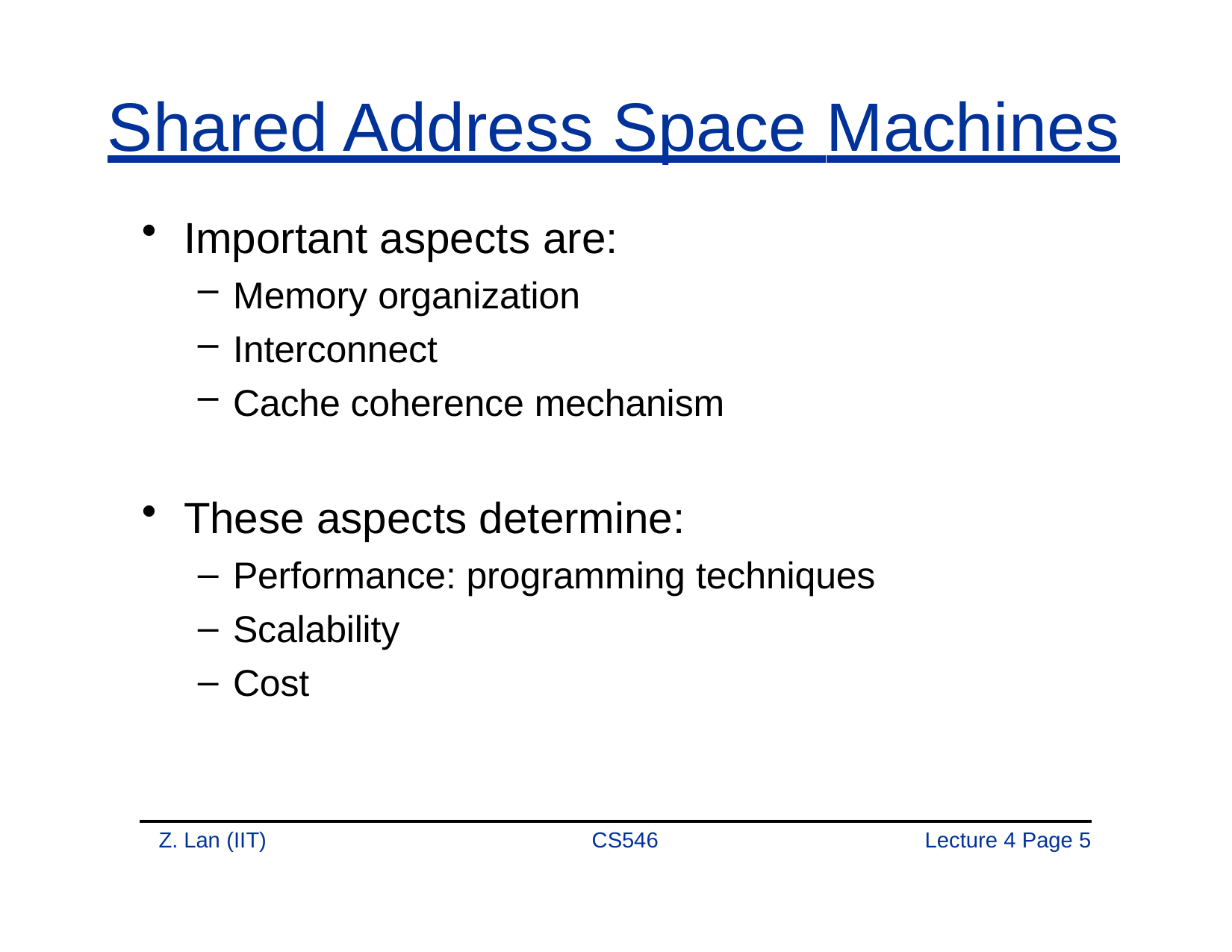

# Shared Address Space Machines
Important aspects are:
Memory organization
Interconnect
Cache coherence mechanism

These aspects determine:
Performance: programming techniques
Scalability
Cost

Z. Lan (IIT)
CS546
Lecture 4 Page 5